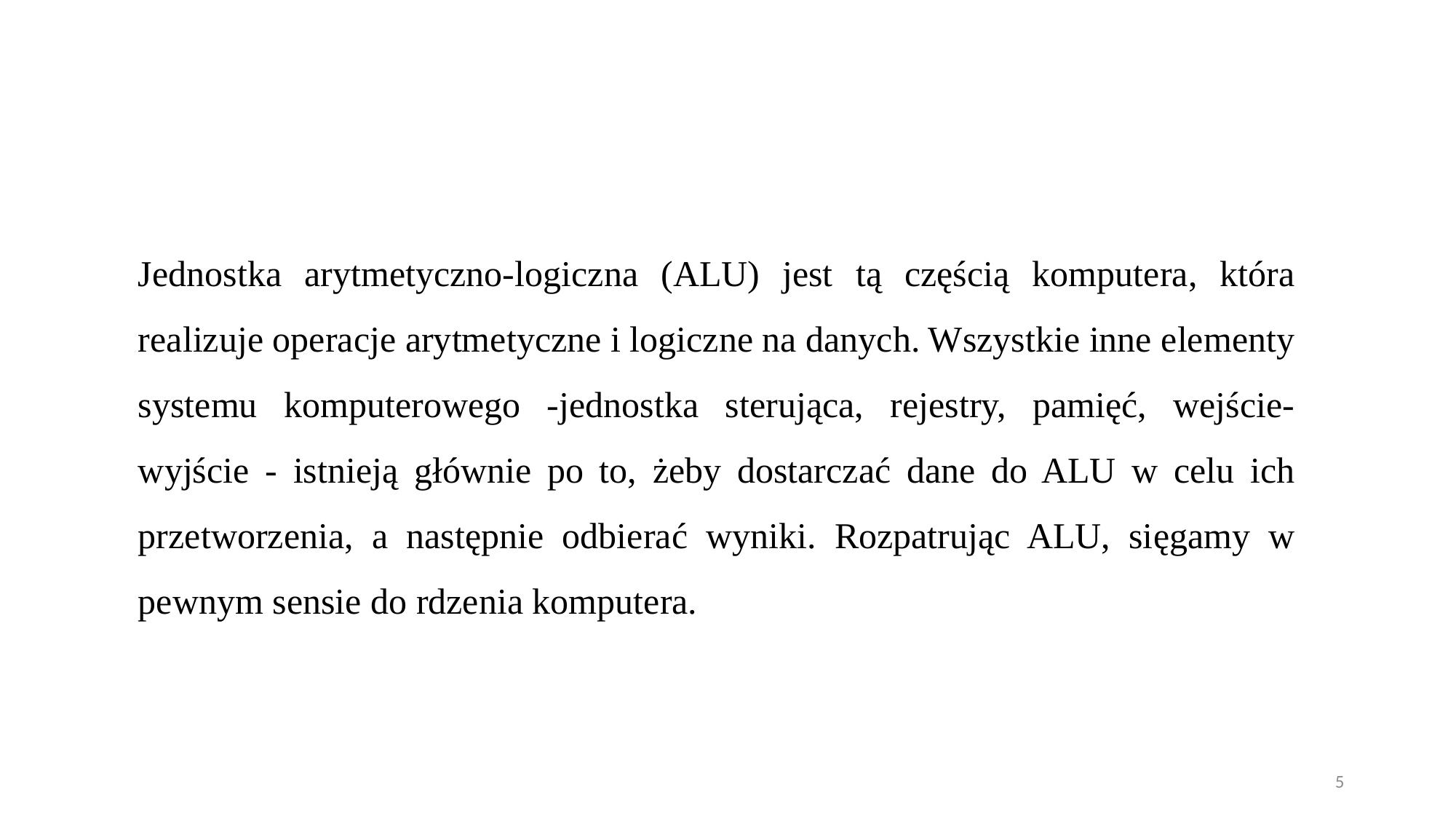

Jednostka arytmetyczno-logiczna (ALU) jest tą częścią komputera, która realizuje operacje arytmetyczne i logiczne na danych. Wszystkie inne elementy systemu komputerowego -jednostka sterująca, rejestry, pamięć, wejście-wyjście - istnieją głównie po to, żeby dostarczać dane do ALU w celu ich przetworzenia, a następnie odbierać wyniki. Rozpatrując ALU, sięgamy w pewnym sensie do rdzenia komputera.
5